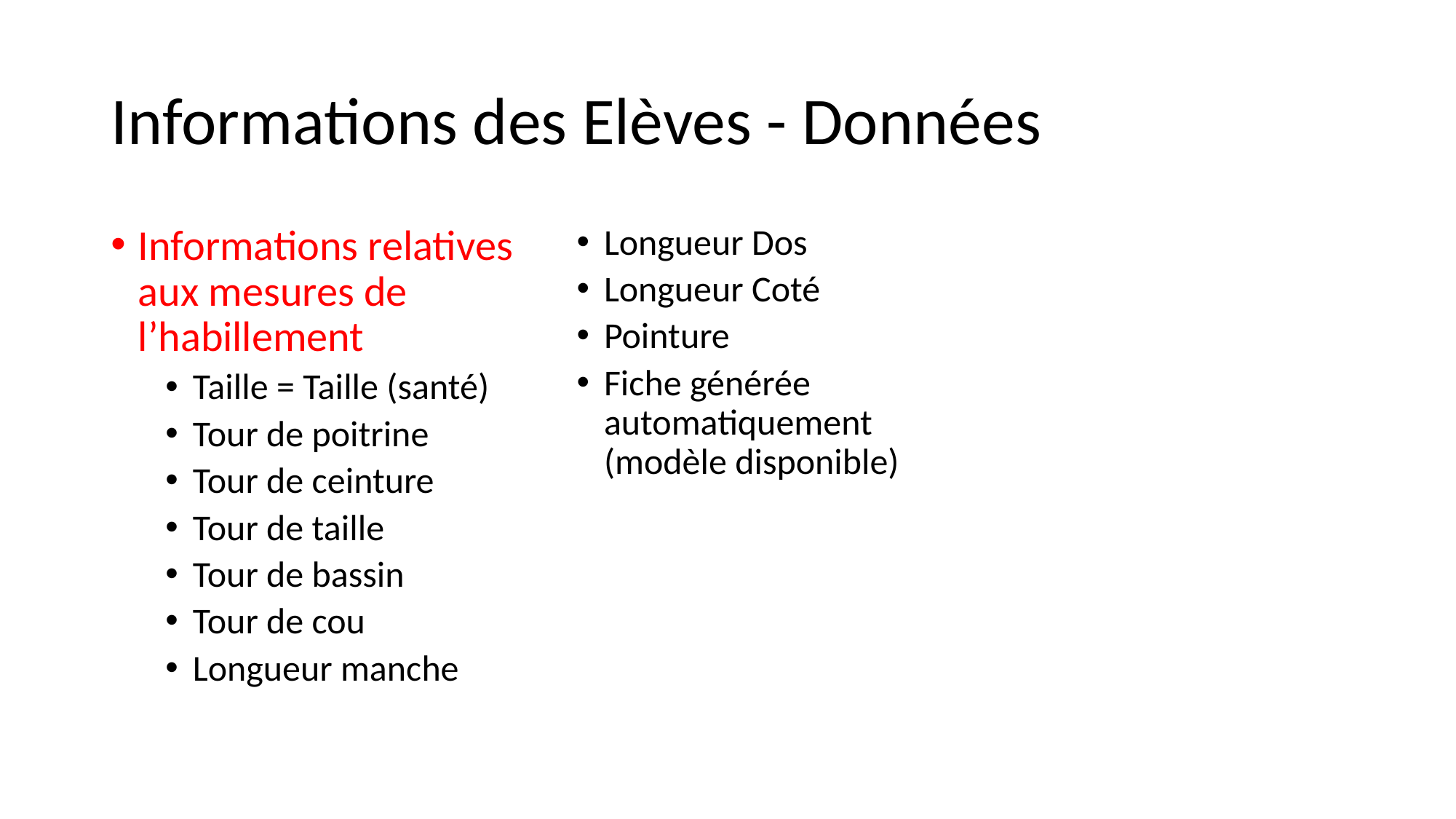

# Informations des Elèves - Données
Informations relatives aux mesures de l’habillement
Taille = Taille (santé)
Tour de poitrine
Tour de ceinture
Tour de taille
Tour de bassin
Tour de cou
Longueur manche
Longueur Dos
Longueur Coté
Pointure
Fiche générée automatiquement (modèle disponible)